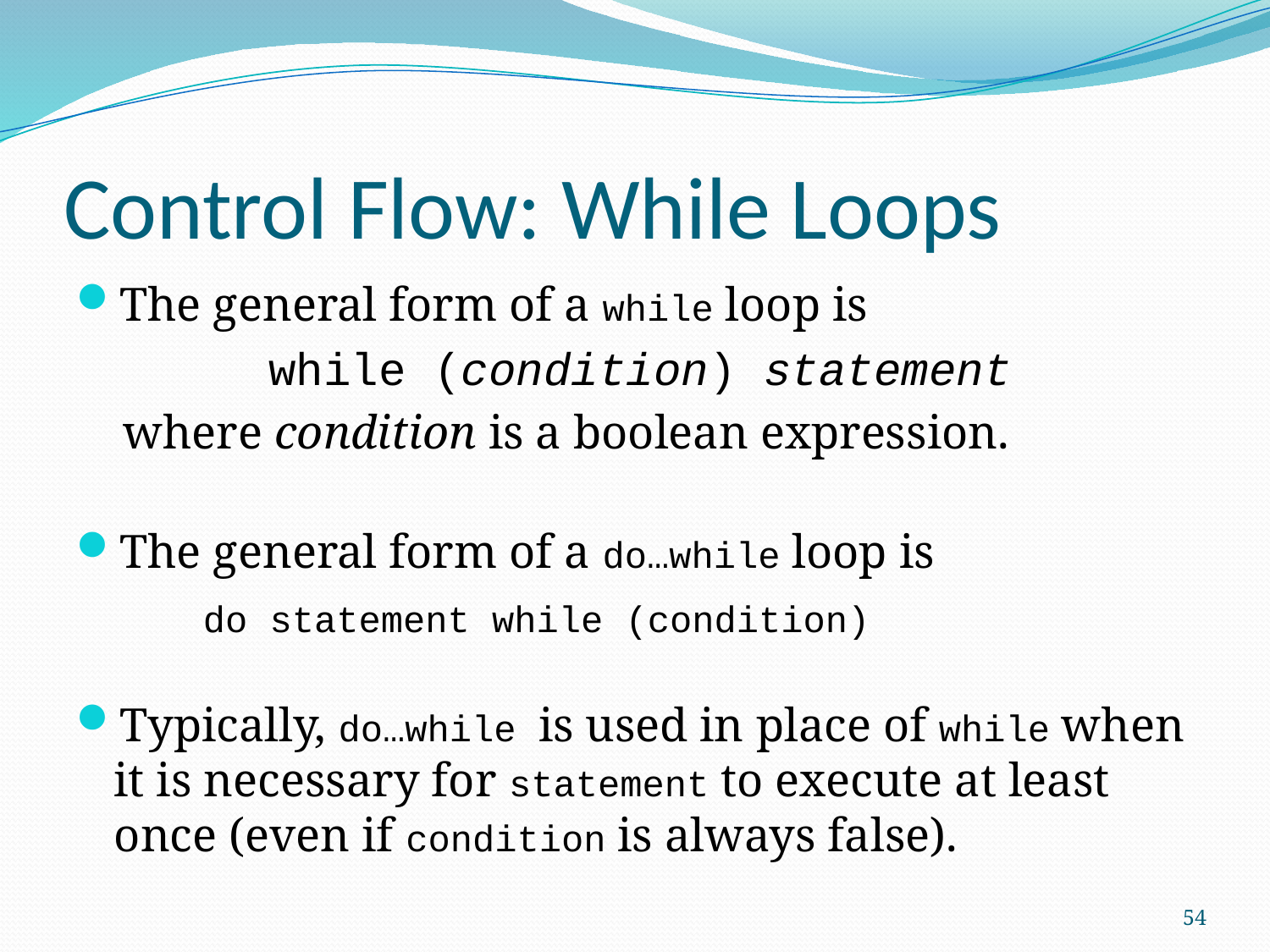

# Control Flow: While Loops
The general form of a while loop is
       while (condition) statement
    where condition is a boolean expression.
The general form of a do…while loop is
	do statement while (condition)
Typically, do…while is used in place of while when it is necessary for statement to execute at least once (even if condition is always false).
54